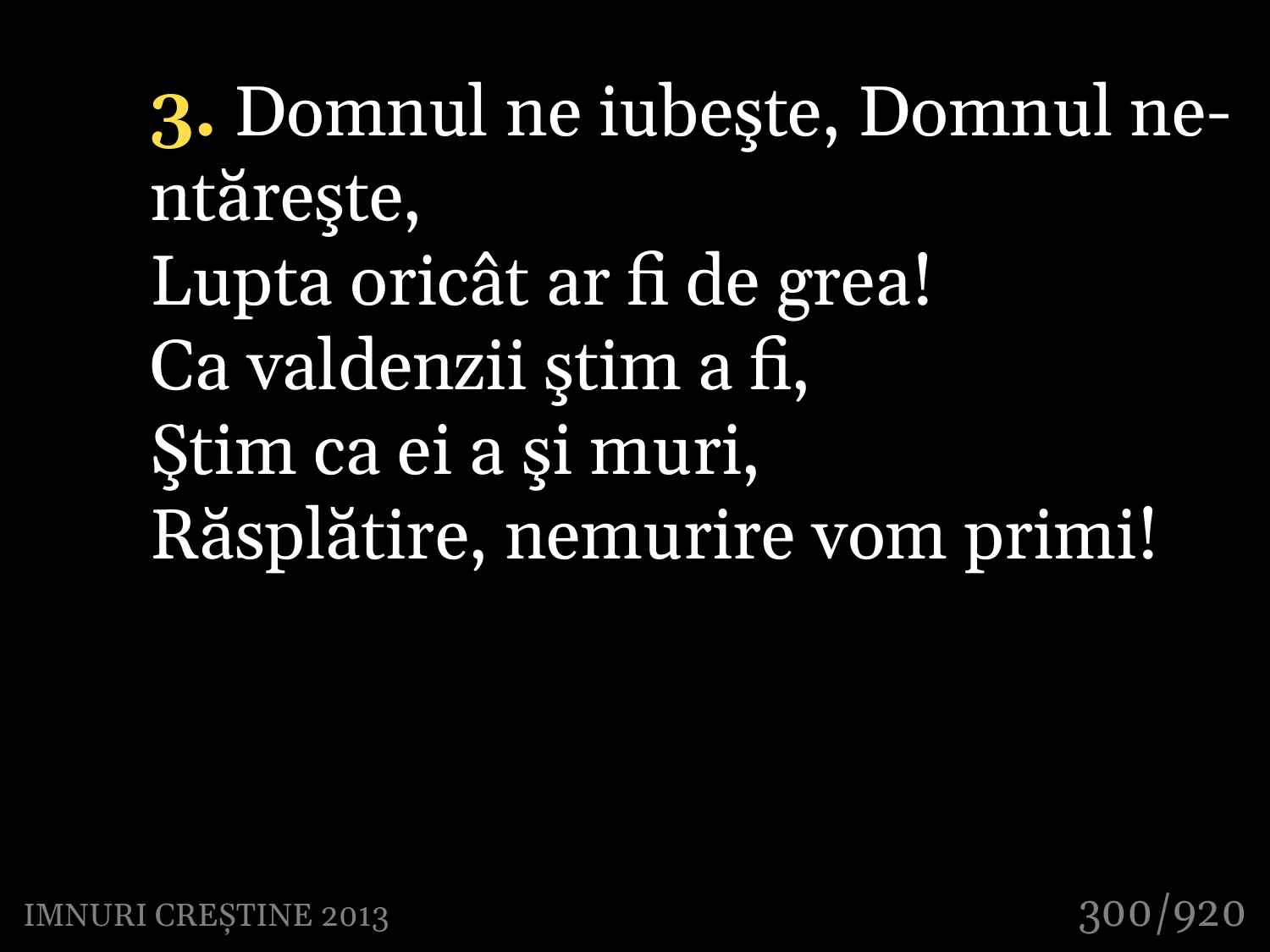

3. Domnul ne iubeşte, Domnul ne-ntăreşte,
Lupta oricât ar fi de grea!
Ca valdenzii ştim a fi,
Ştim ca ei a şi muri,
Răsplătire, nemurire vom primi!
300/920
IMNURI CREȘTINE 2013